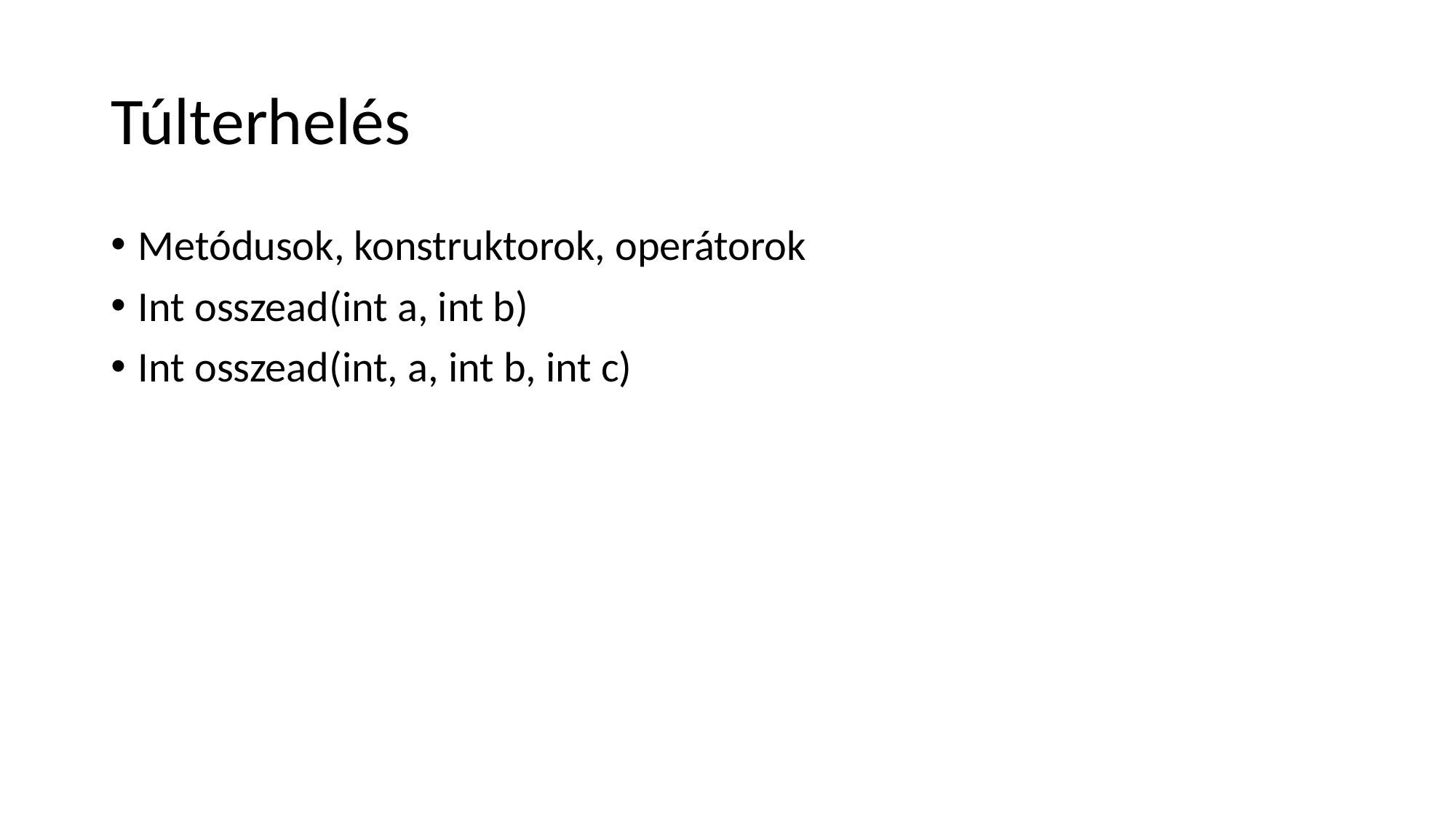

# Túlterhelés
Metódusok, konstruktorok, operátorok
Int osszead(int a, int b)
Int osszead(int, a, int b, int c)